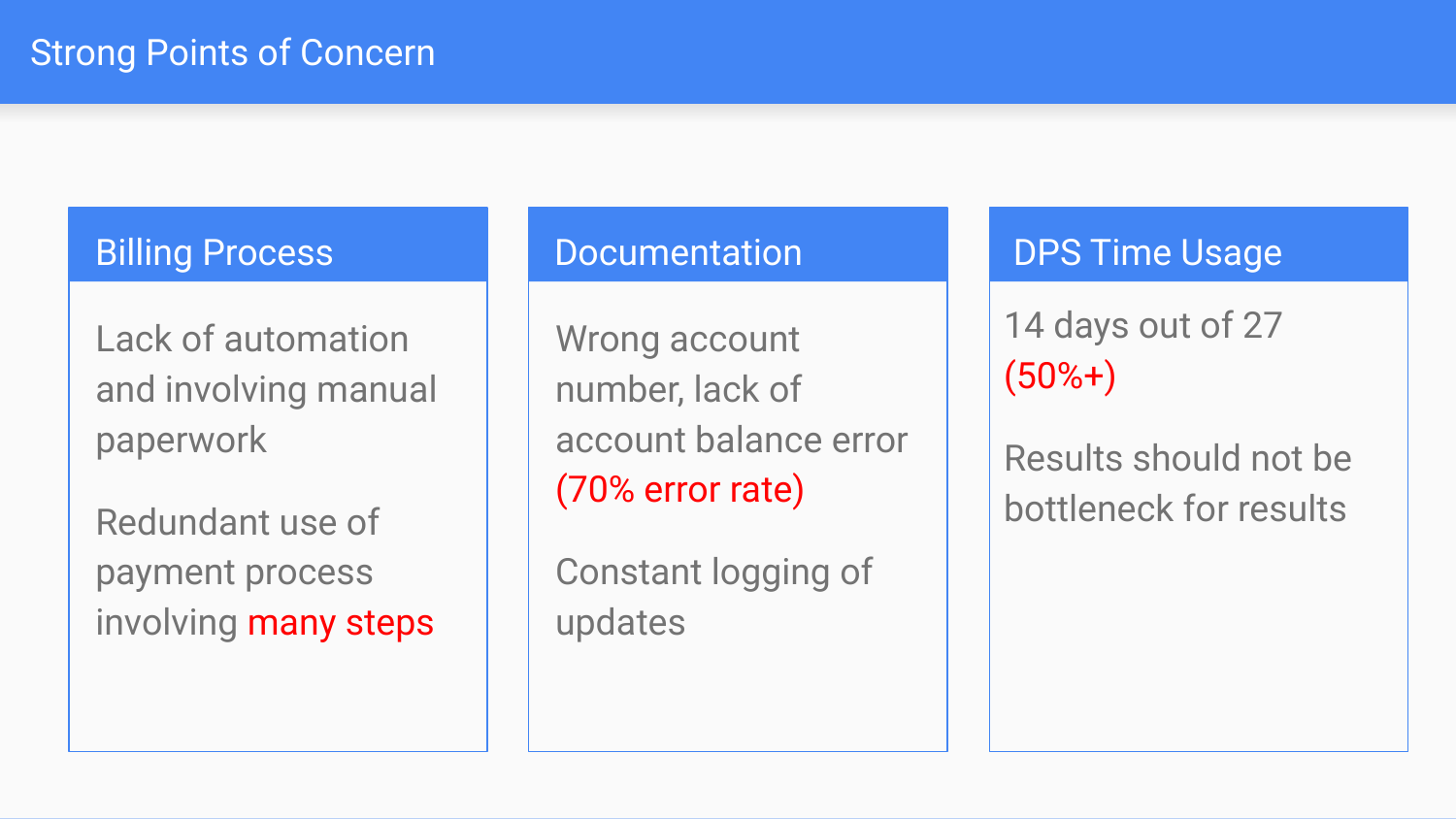

# Strong Points of Concern

Billing Process

Documentation

DPS Time Usage

14 days out of 27 (50%+)
Results should not be bottleneck for results
Lack of automation and involving manual paperwork
Redundant use of payment process involving many steps
Wrong account number, lack of account balance error (70% error rate)
Constant logging of updates